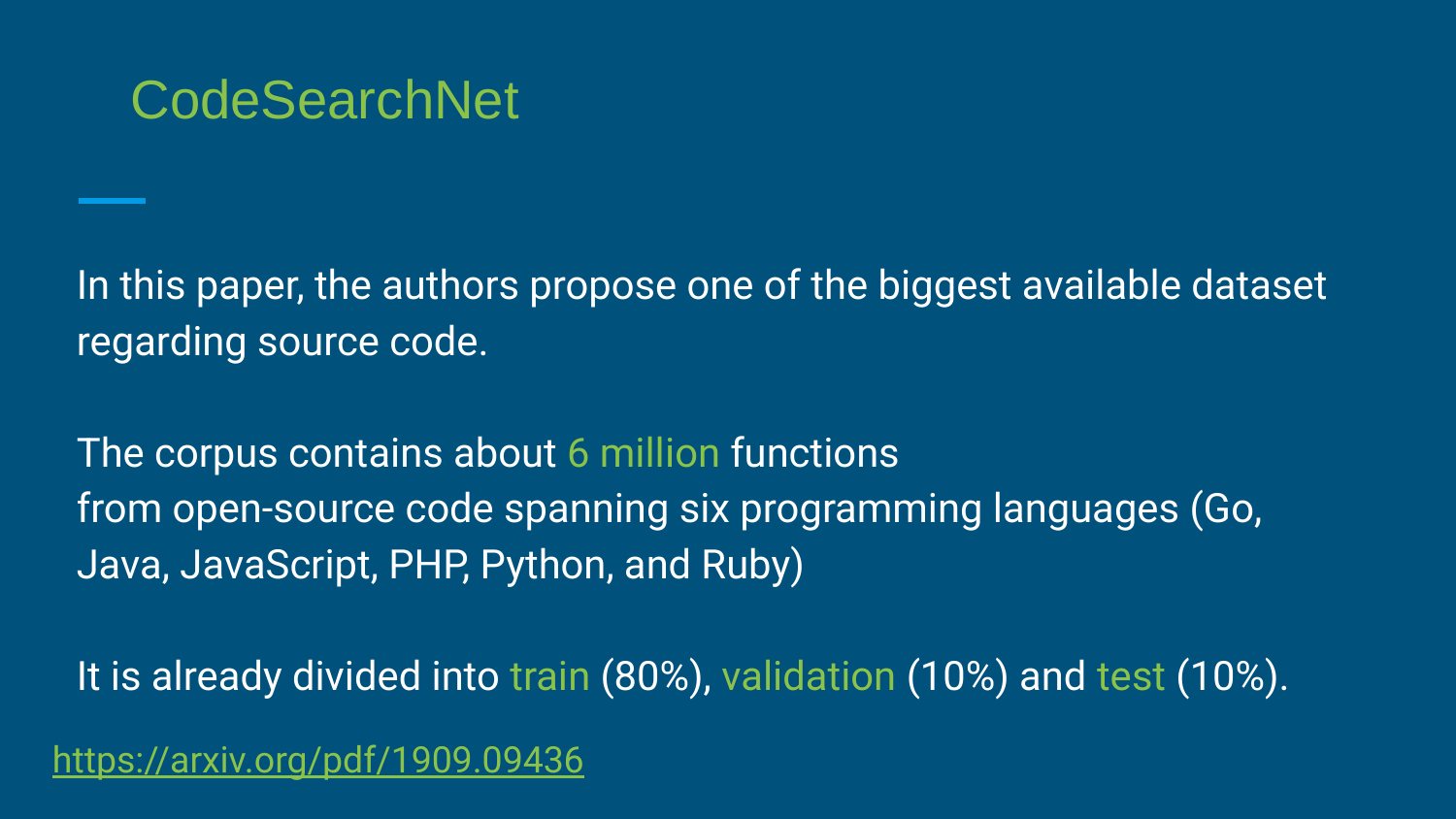

CodeSearchNet
In this paper, the authors propose one of the biggest available dataset regarding source code.

The corpus contains about 6 million functions
from open-source code spanning six programming languages (Go,
Java, JavaScript, PHP, Python, and Ruby)

It is already divided into train (80%), validation (10%) and test (10%).
https://arxiv.org/pdf/1909.09436